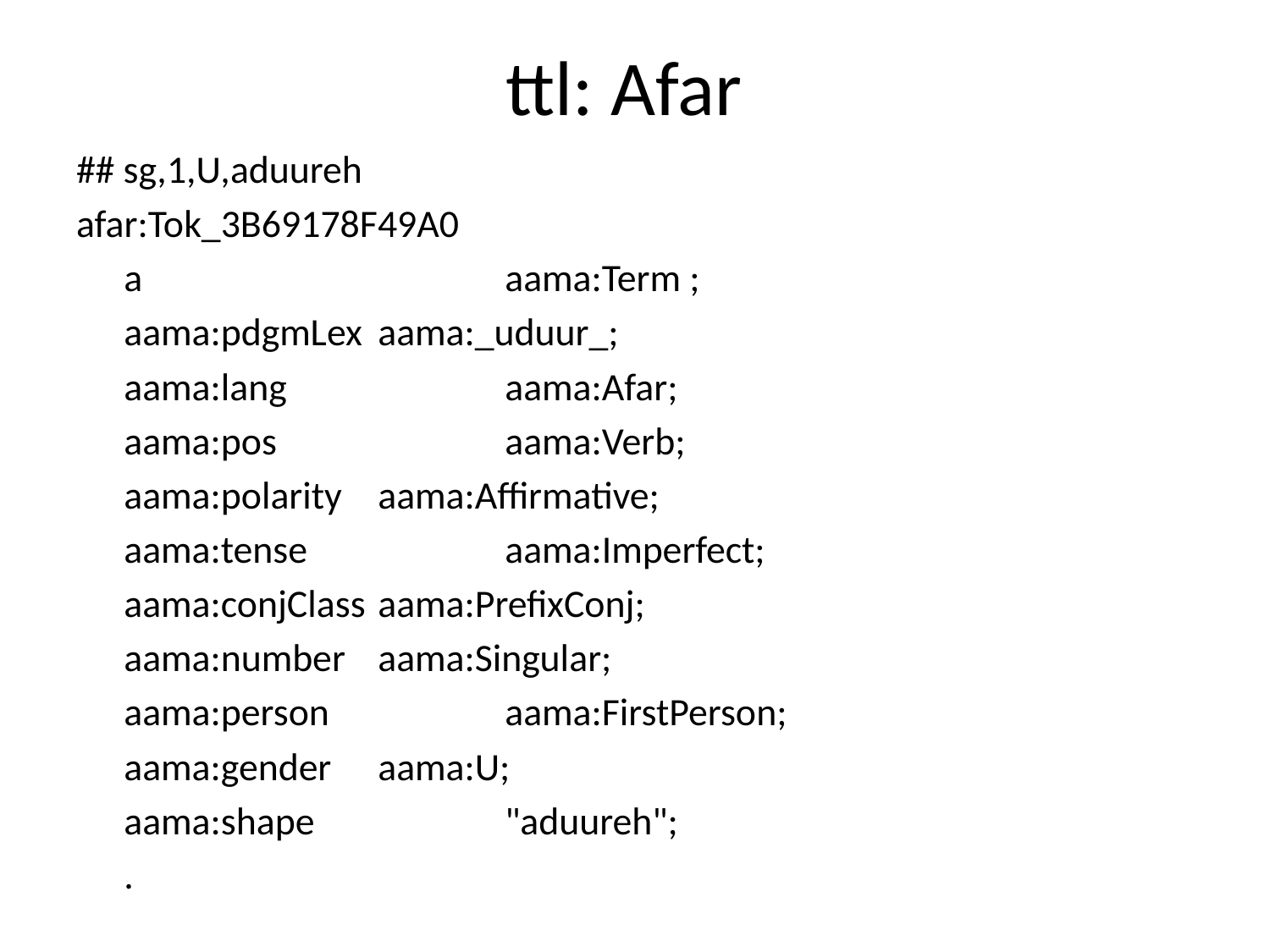

# ttl: Afar
## sg,1,U,aduureh
afar:Tok_3B69178F49A0
	a			aama:Term ;
	aama:pdgmLex	aama:_uduur_;
	aama:lang		aama:Afar;
	aama:pos		aama:Verb;
	aama:polarity	aama:Affirmative;
	aama:tense		aama:Imperfect;
	aama:conjClass	aama:PrefixConj;
	aama:number	aama:Singular;
	aama:person		aama:FirstPerson;
	aama:gender	aama:U;
	aama:shape		"aduureh";
	.